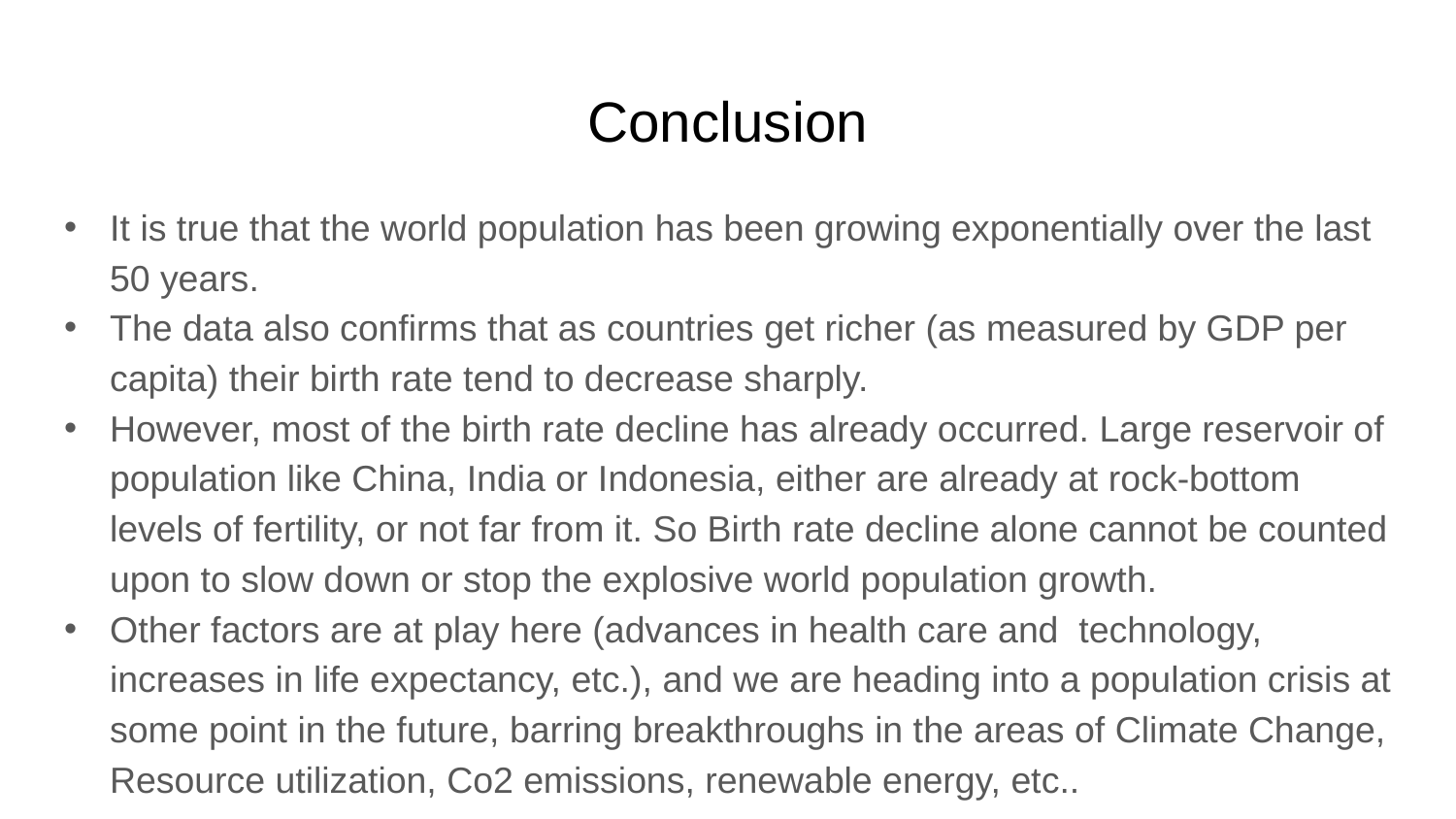

# Conclusion
It is true that the world population has been growing exponentially over the last 50 years.
The data also confirms that as countries get richer (as measured by GDP per capita) their birth rate tend to decrease sharply.
However, most of the birth rate decline has already occurred. Large reservoir of population like China, India or Indonesia, either are already at rock-bottom levels of fertility, or not far from it. So Birth rate decline alone cannot be counted upon to slow down or stop the explosive world population growth.
Other factors are at play here (advances in health care and  technology, increases in life expectancy, etc.), and we are heading into a population crisis at some point in the future, barring breakthroughs in the areas of Climate Change, Resource utilization, Co2 emissions, renewable energy, etc..